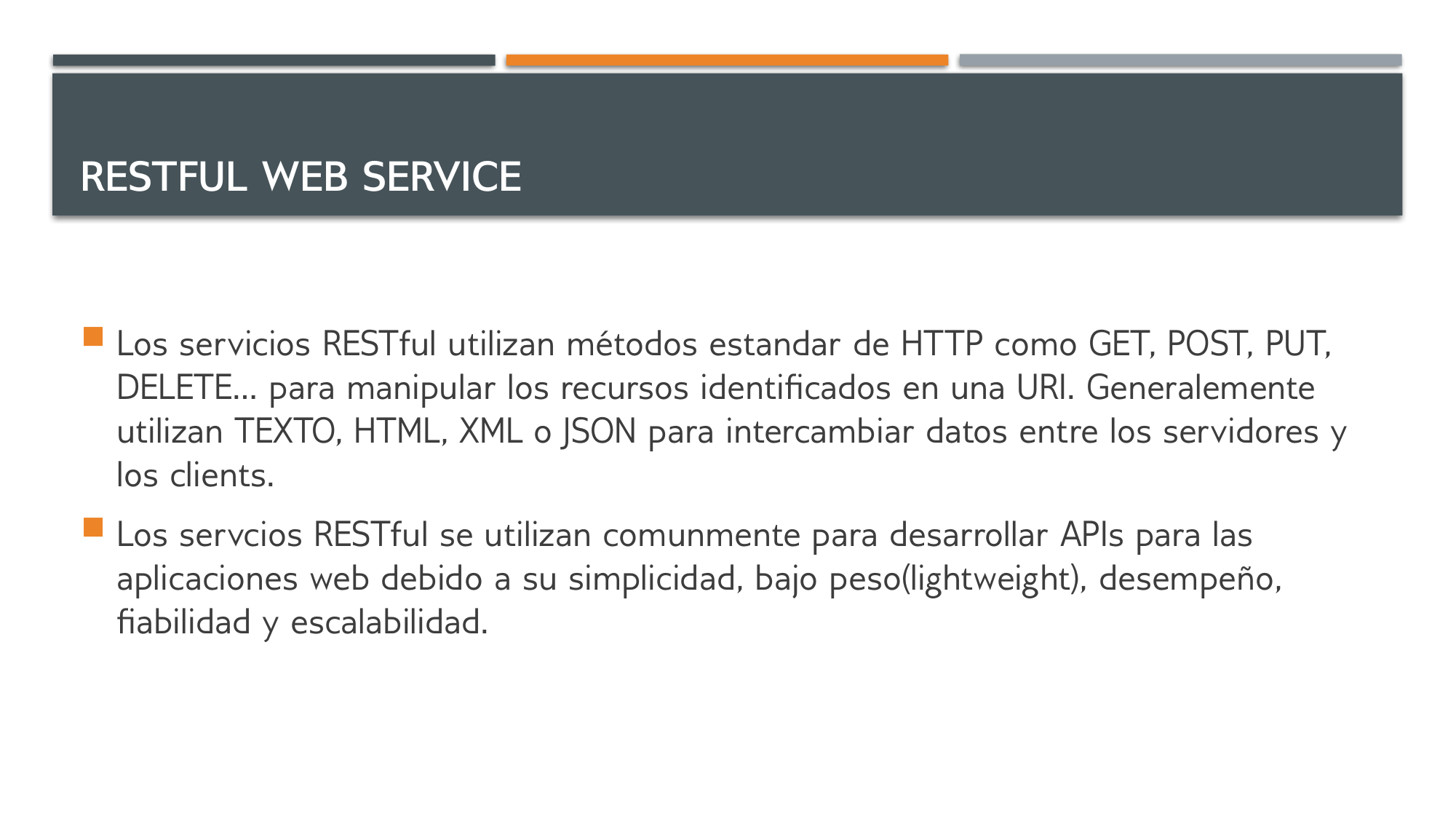

# RESTful Web Service
Los servicios RESTful utilizan métodos estandar de HTTP como GET, POST, PUT, DELETE… para manipular los recursos identificados en una URI. Generalemente utilizan TEXTO, HTML, XML o JSON para intercambiar datos entre los servidores y los clients.
Los servcios RESTful se utilizan comunmente para desarrollar APIs para las aplicaciones web debido a su simplicidad, bajo peso(lightweight), desempeño, fiabilidad y escalabilidad.